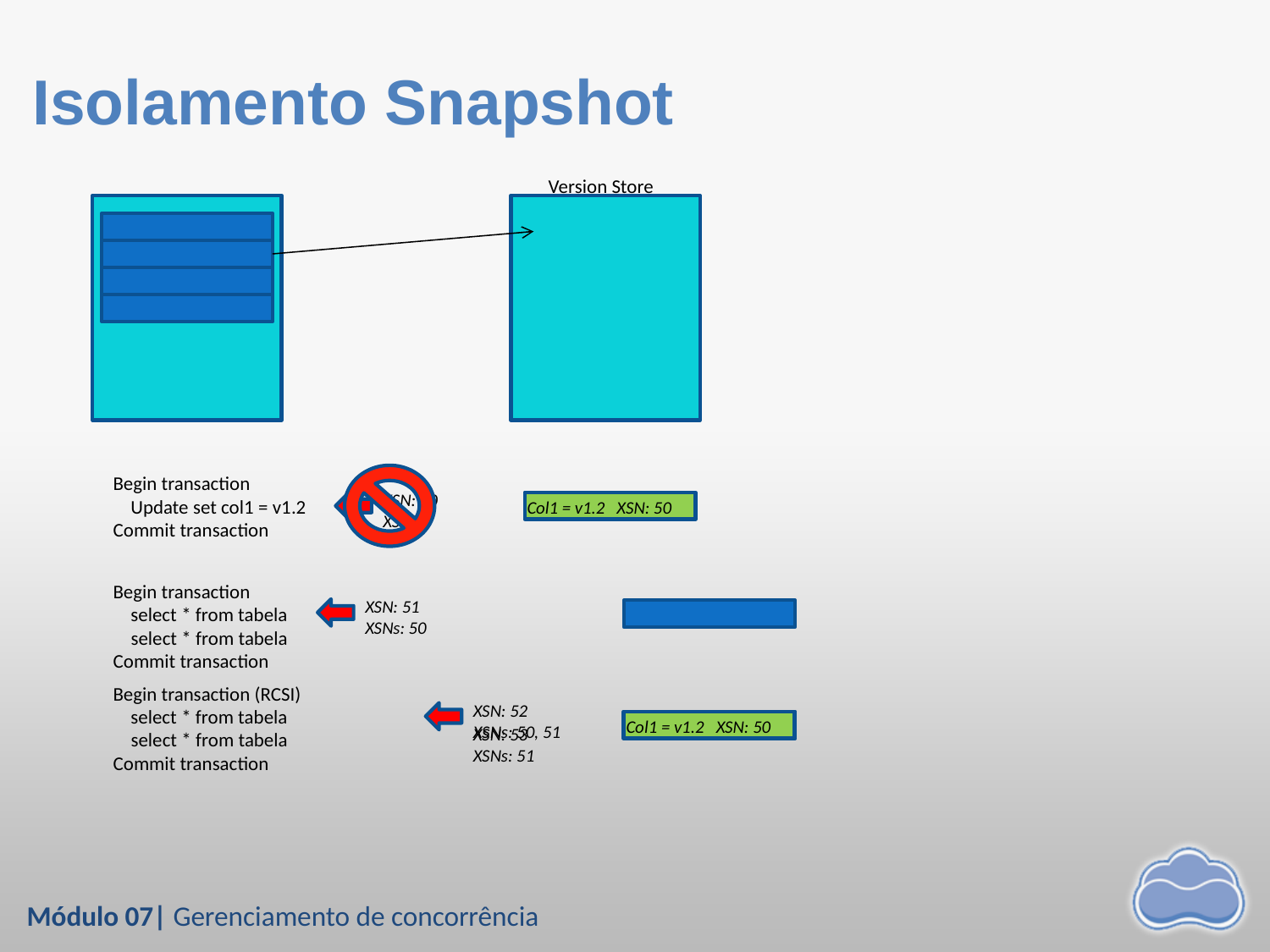

# Isolamento Snapshot
Version Store

Begin transaction
    Update set col1 = v1.2
Commit transaction
XSN: 50
XSNs: -
Col1 = v1.2   XSN: 50

Begin transaction
    select * from tabela
    select * from tabela
Commit transaction
XSN: 51
XSNs: 50

Begin transaction (RCSI)
    select * from tabela
    select * from tabela
Commit transaction
XSN: 52
XSNs: 50, 51

Col1 = v1.2   XSN: 50

XSN: 53
XSNs: 51